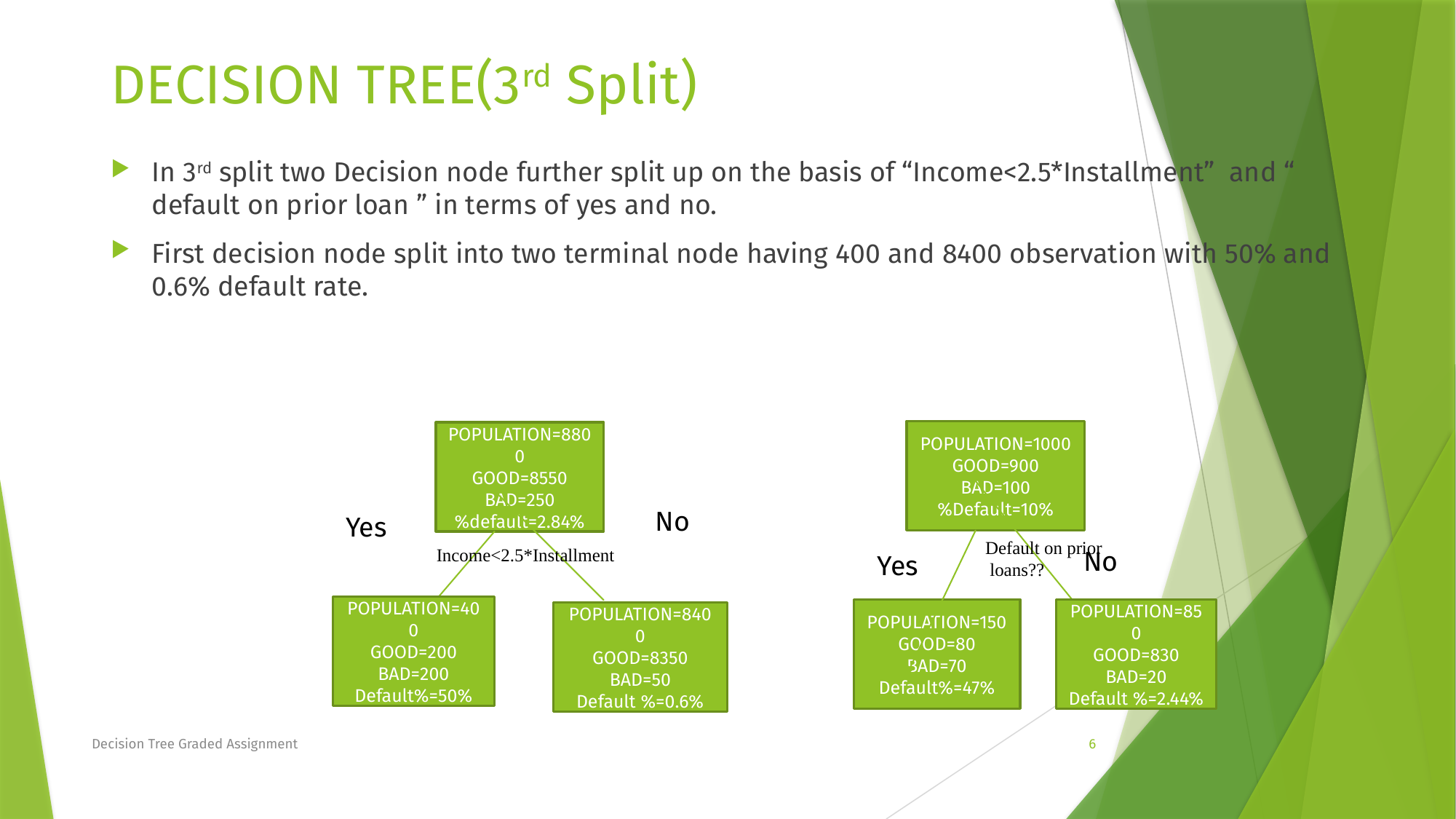

# DECISION TREE(3rd Split)
In 3rd split two Decision node further split up on the basis of “Income<2.5*Installment”  and “ default on prior loan ” in terms of yes and no.
First decision node split into two terminal node having 400 and 8400 observation with 50% and 0.6% default rate.
POPULATION=1000
GOOD=900
BAD=100
%Default=10%
POPULATION=8800
GOOD=8550
BAD=250
%default=2.84%
No
Yes
Default on prior
 loans??
No
Income<2.5*Installment
Yes
POPULATION=400
GOOD=200
BAD=200
Default%=50%
POPULATION=150
GOOD=80
BAD=70
Default%=47%
POPULATION=850
GOOD=830
BAD=20
Default %=2.44%
POPULATION=8400
GOOD=8350
BAD=50
Default %=0.6%
Decision Tree Graded Assignment
6